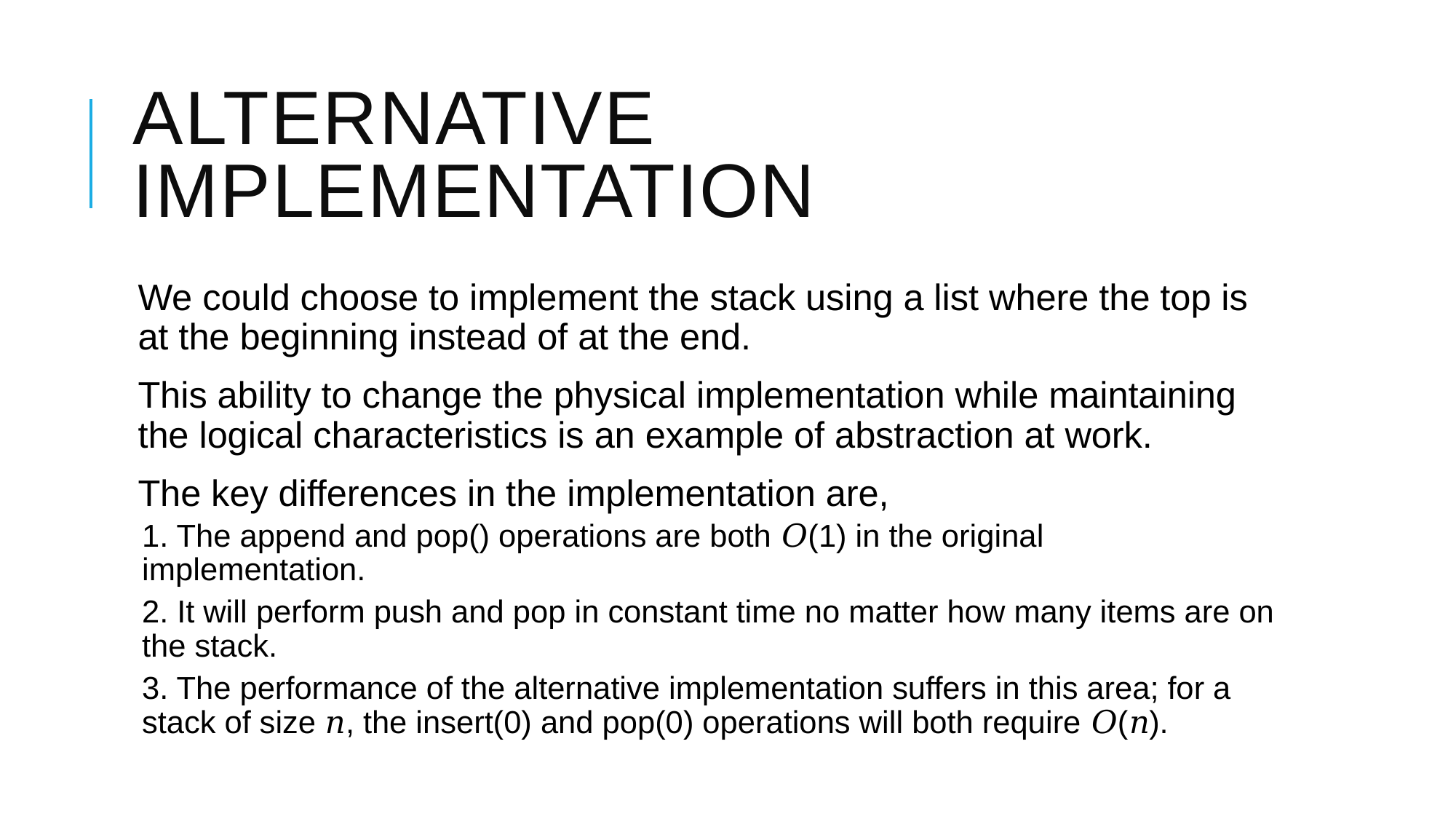

# Alternative implementation
We could choose to implement the stack using a list where the top is at the beginning instead of at the end.
This ability to change the physical implementation while maintaining the logical characteristics is an example of abstraction at work.
The key differences in the implementation are,
1. The append and pop() operations are both 𝑂(1) in the original implementation.
2. It will perform push and pop in constant time no matter how many items are on the stack.
3. The performance of the alternative implementation suffers in this area; for a stack of size 𝑛, the insert(0) and pop(0) operations will both require 𝑂(𝑛).